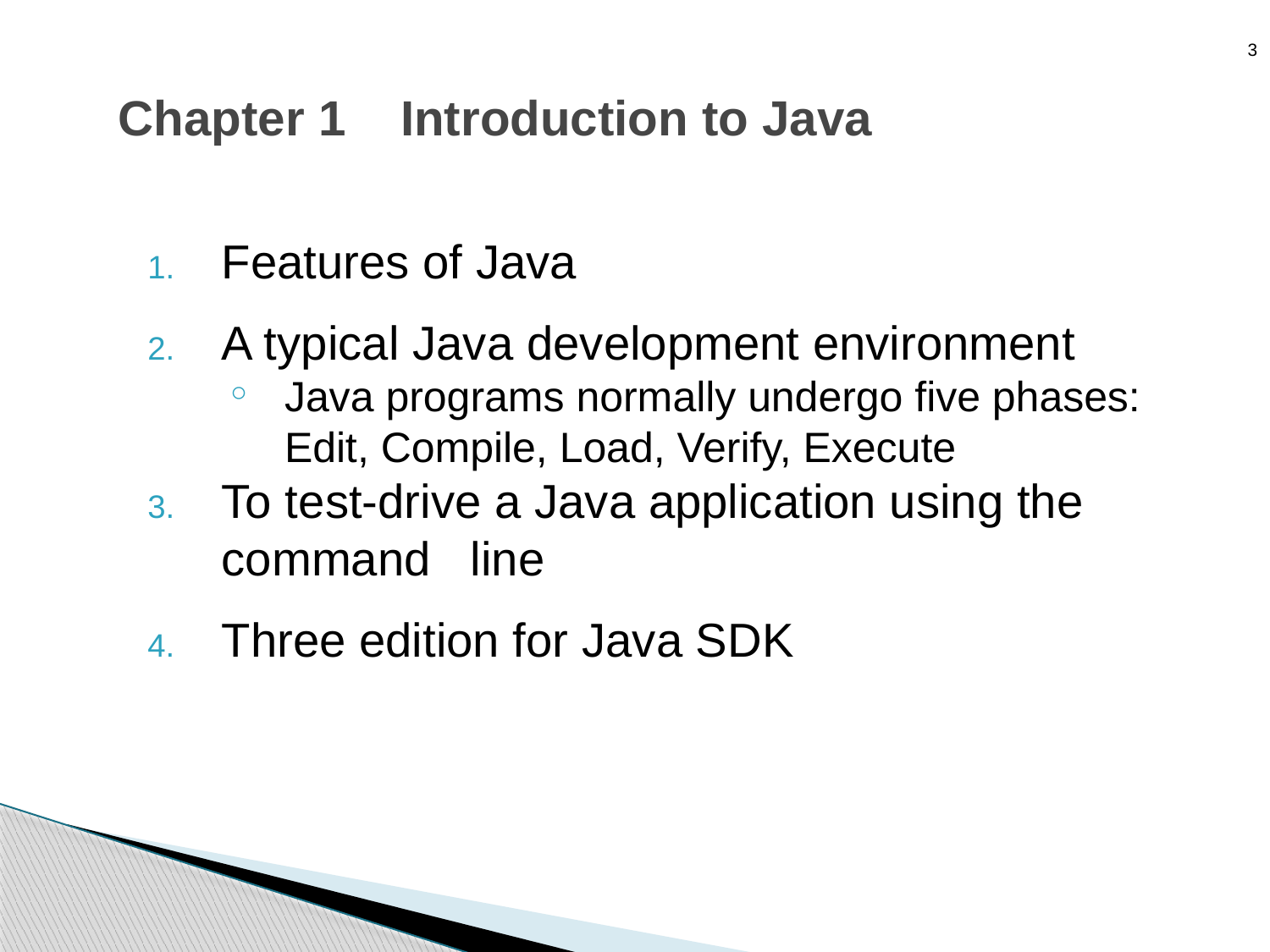

3
# Chapter 1    Introduction to Java
Features of Java
A typical Java development environment
Java programs normally undergo five phases: Edit, Compile, Load, Verify, Execute
To test-drive a Java application using the command   line
Three edition for Java SDK